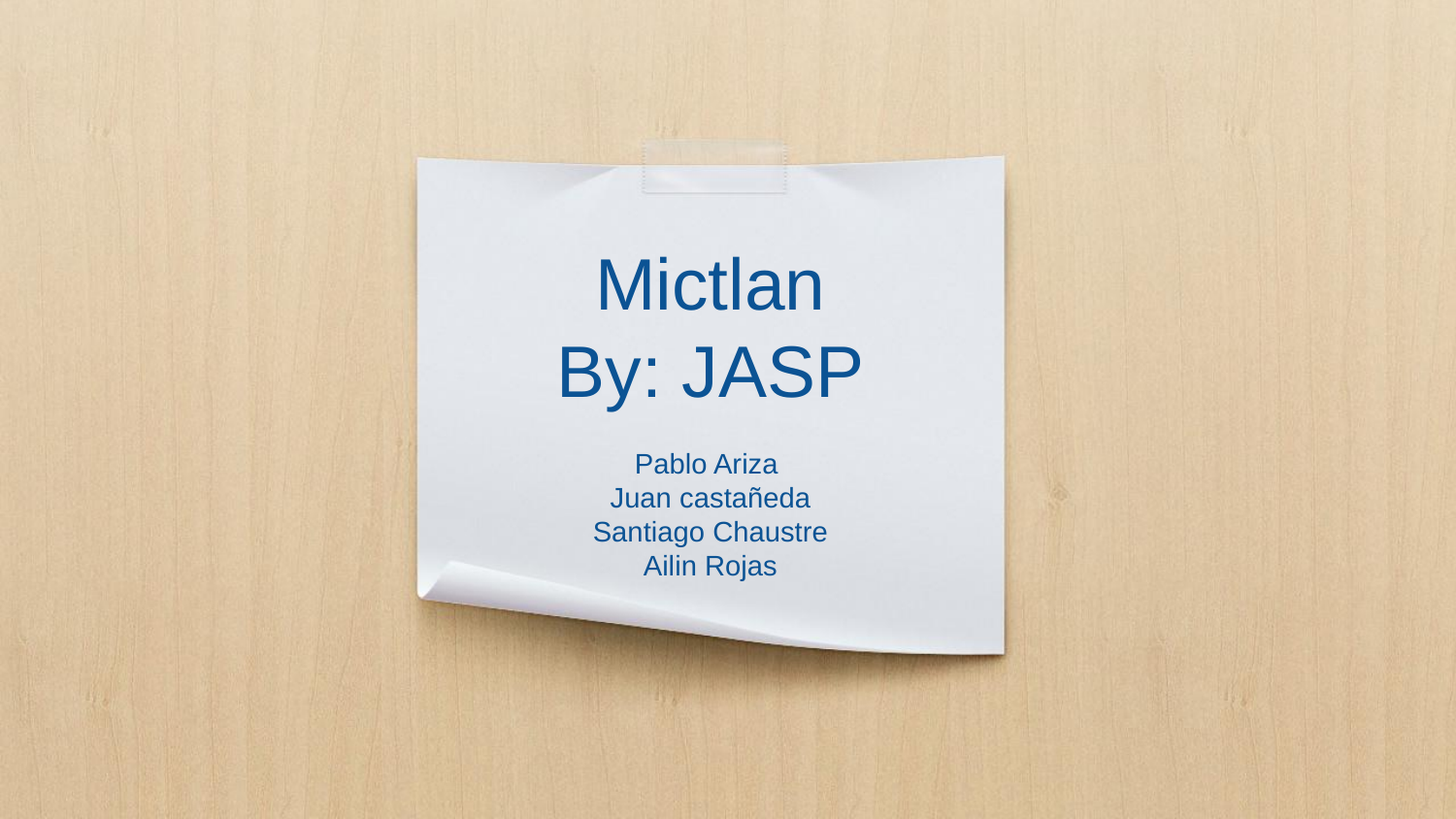

# Mictlan
By: JASP

Pablo Ariza
Juan castañeda
Santiago Chaustre
Ailin Rojas